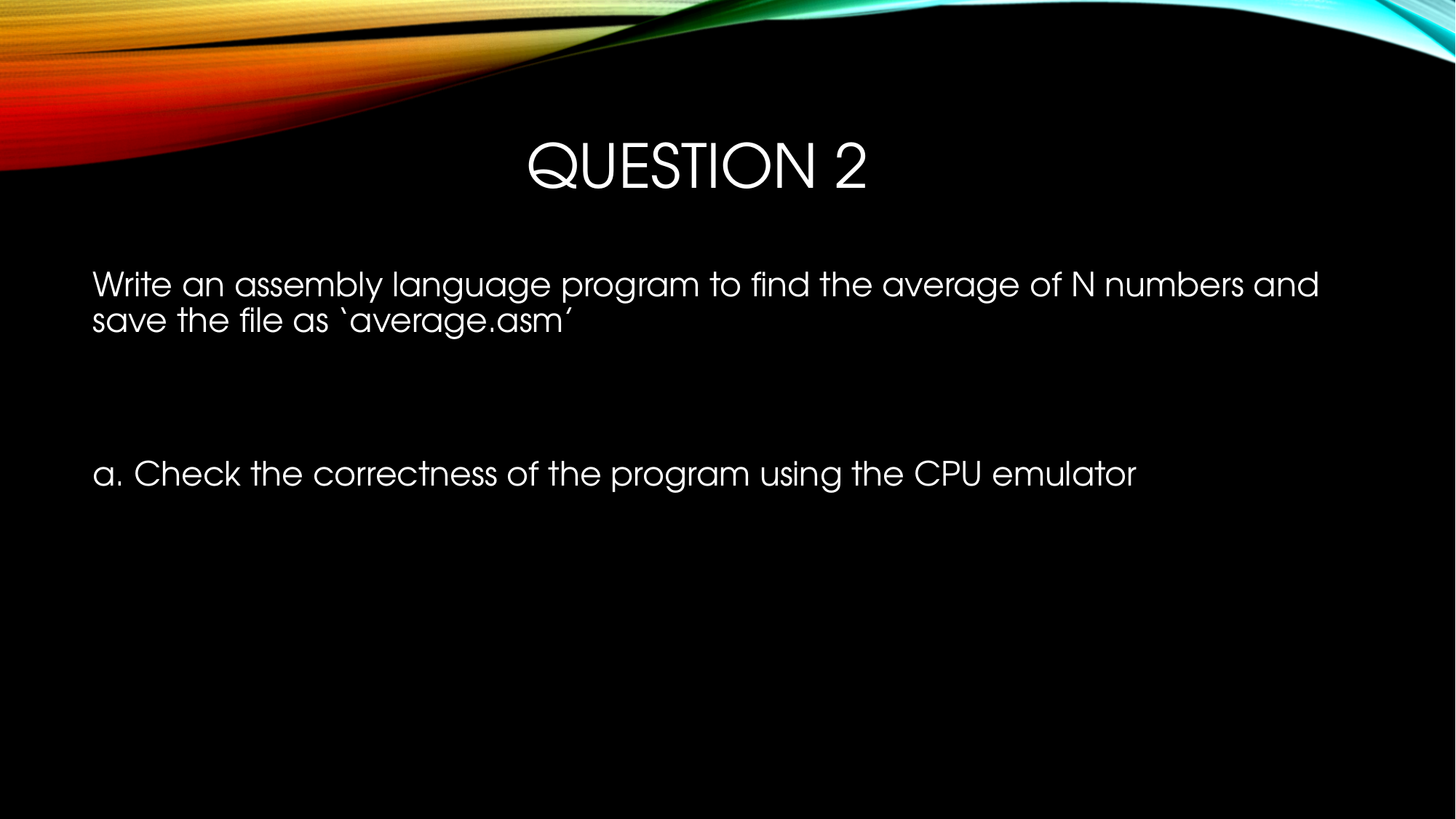

# Question 2
Write an assembly language program to find the average of N numbers and save the file as ‘average.asm’

a. Check the correctness of the program using the CPU emulator